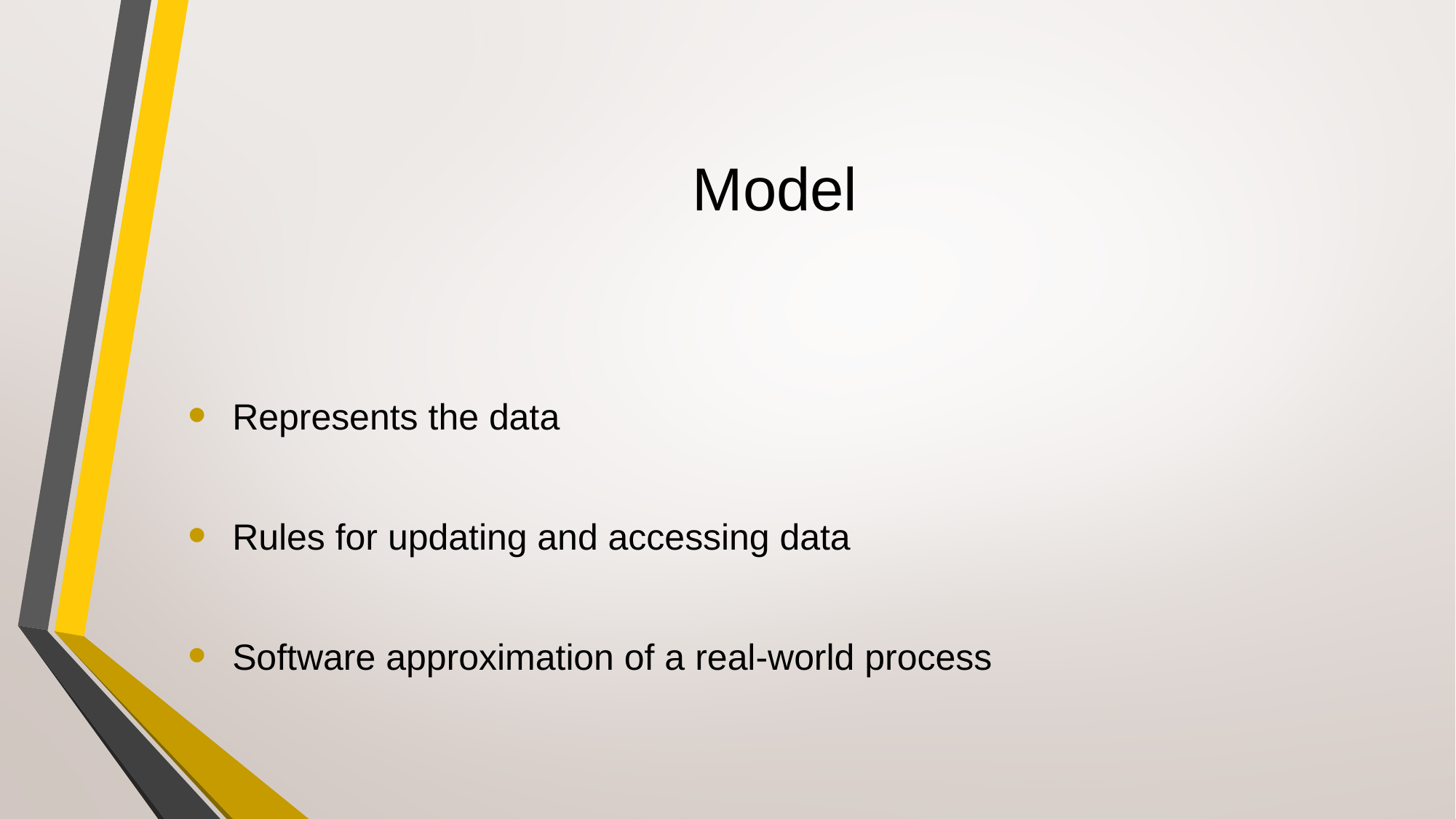

# Model

 Represents the data

 Rules for updating and accessing data

 Software approximation of a real-world process